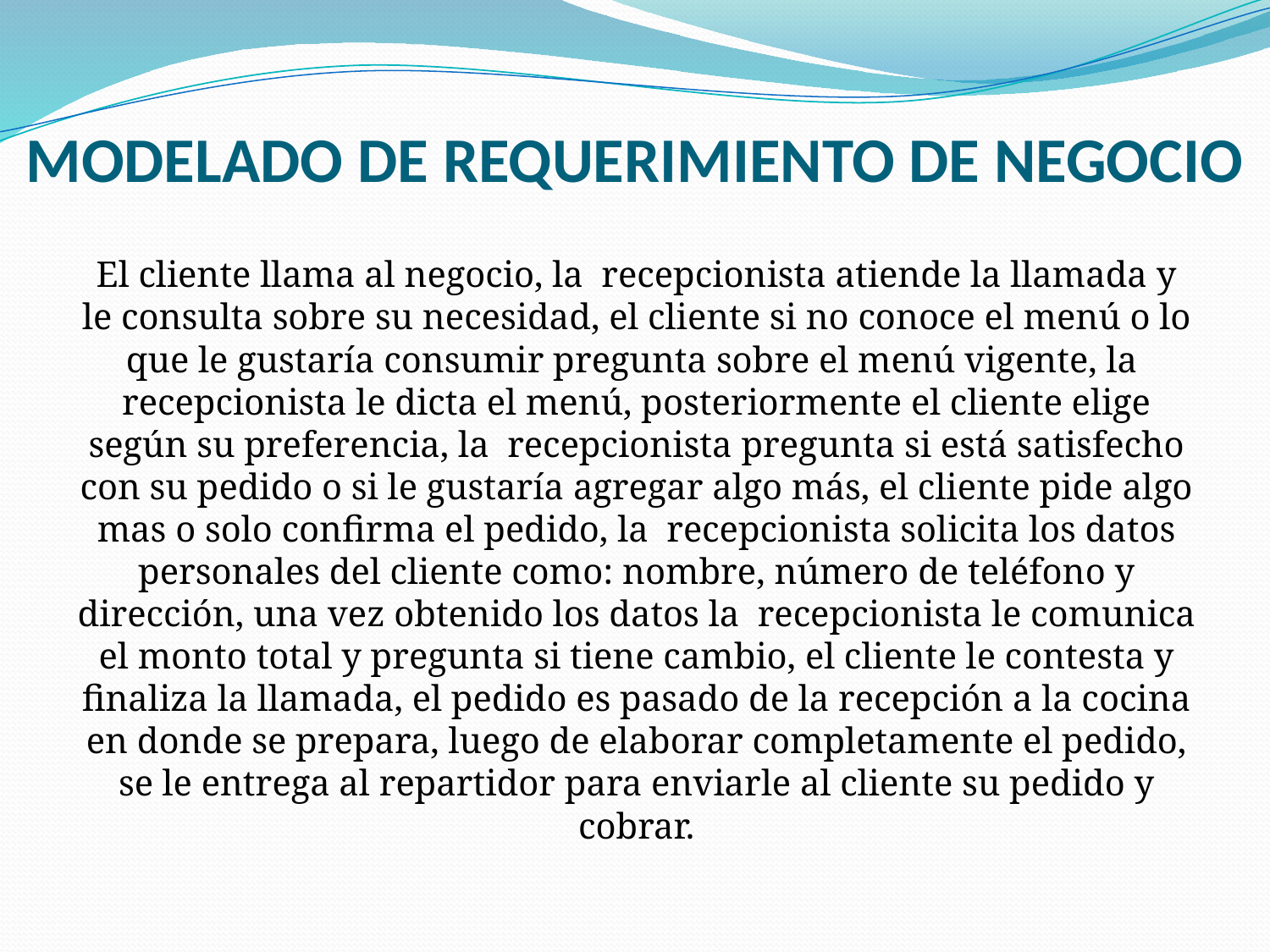

# MODELADO DE REQUERIMIENTO DE NEGOCIO
El cliente llama al negocio, la  recepcionista atiende la llamada y le consulta sobre su necesidad, el cliente si no conoce el menú o lo que le gustaría consumir pregunta sobre el menú vigente, la  recepcionista le dicta el menú, posteriormente el cliente elige según su preferencia, la  recepcionista pregunta si está satisfecho con su pedido o si le gustaría agregar algo más, el cliente pide algo mas o solo confirma el pedido, la  recepcionista solicita los datos personales del cliente como: nombre, número de teléfono y dirección, una vez obtenido los datos la  recepcionista le comunica el monto total y pregunta si tiene cambio, el cliente le contesta y finaliza la llamada, el pedido es pasado de la recepción a la cocina en donde se prepara, luego de elaborar completamente el pedido, se le entrega al repartidor para enviarle al cliente su pedido y cobrar.